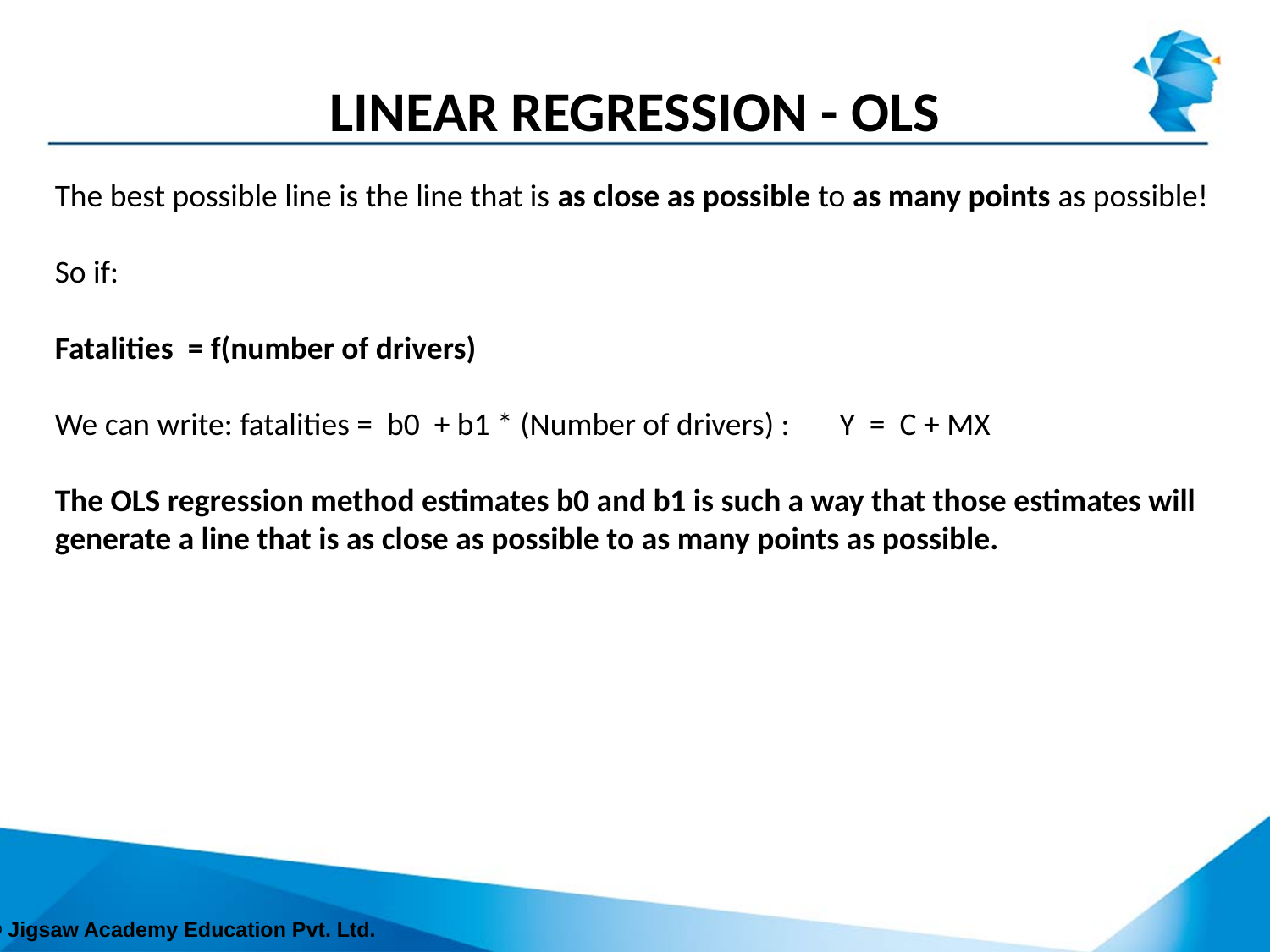

# LINEAR REGRESSION - OLS
The best possible line is the line that is as close as possible to as many points as possible!

So if:

Fatalities  = f(number of drivers)

We can write: fatalities =  b0  + b1 * (Number of drivers) :       Y  =  C + MX

The OLS regression method estimates b0 and b1 is such a way that those estimates will generate a line that is as close as possible to as many points as possible.